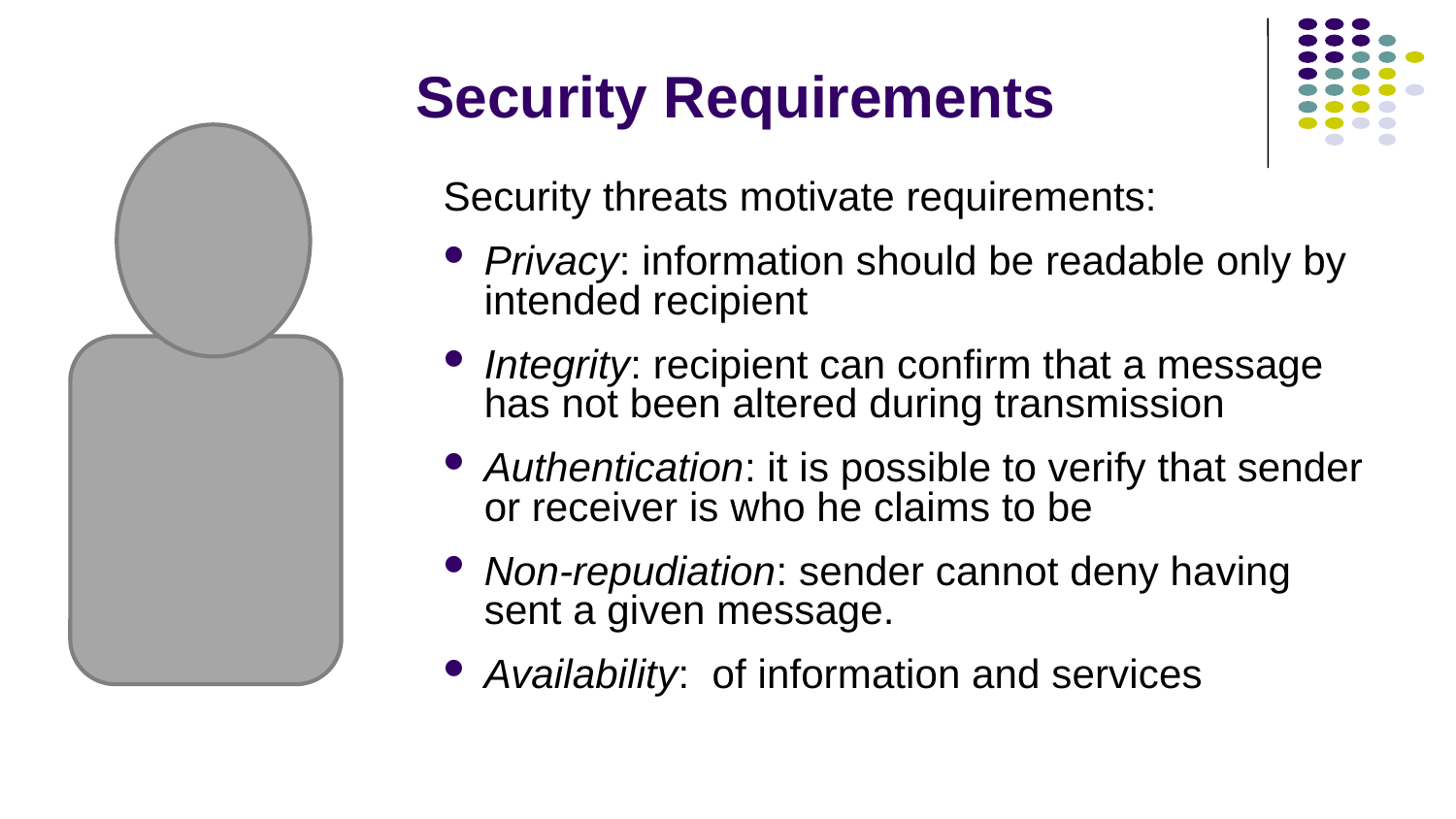

# Security Requirements

Security threats motivate requirements:
Privacy: information should be readable only by intended recipient
Integrity: recipient can confirm that a message has not been altered during transmission
Authentication: it is possible to verify that sender or receiver is who he claims to be
Non-repudiation: sender cannot deny having sent a given message.
Availability:  of information and services